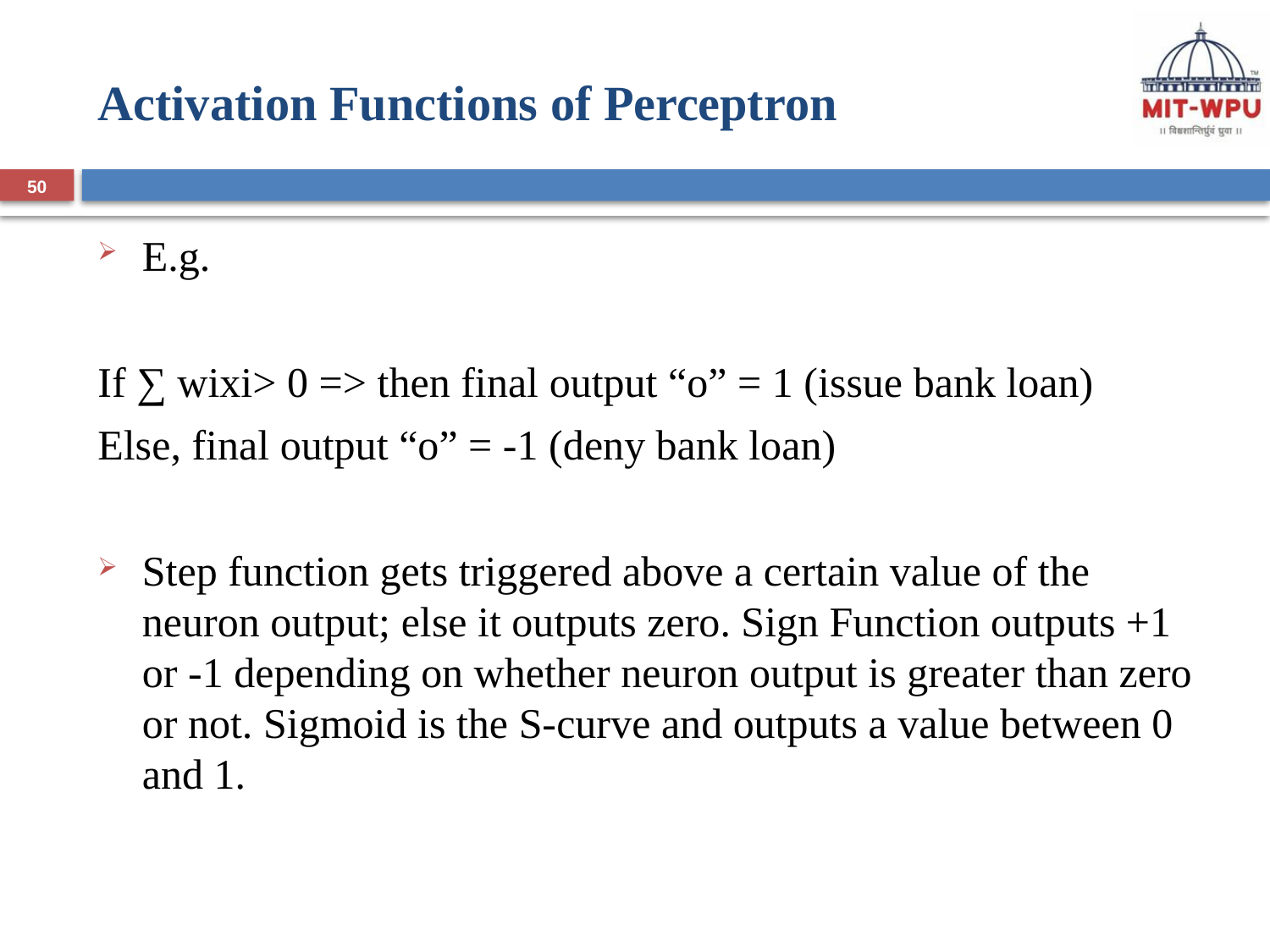

# Activation Functions of Perceptron
50
E.g.

If ∑ wixi> 0 => then final output “o” = 1 (issue bank loan)
Else, final output “o” = -1 (deny bank loan)

Step function gets triggered above a certain value of the neuron output; else it outputs zero. Sign Function outputs +1 or -1 depending on whether neuron output is greater than zero or not. Sigmoid is the S-curve and outputs a value between 0 and 1.